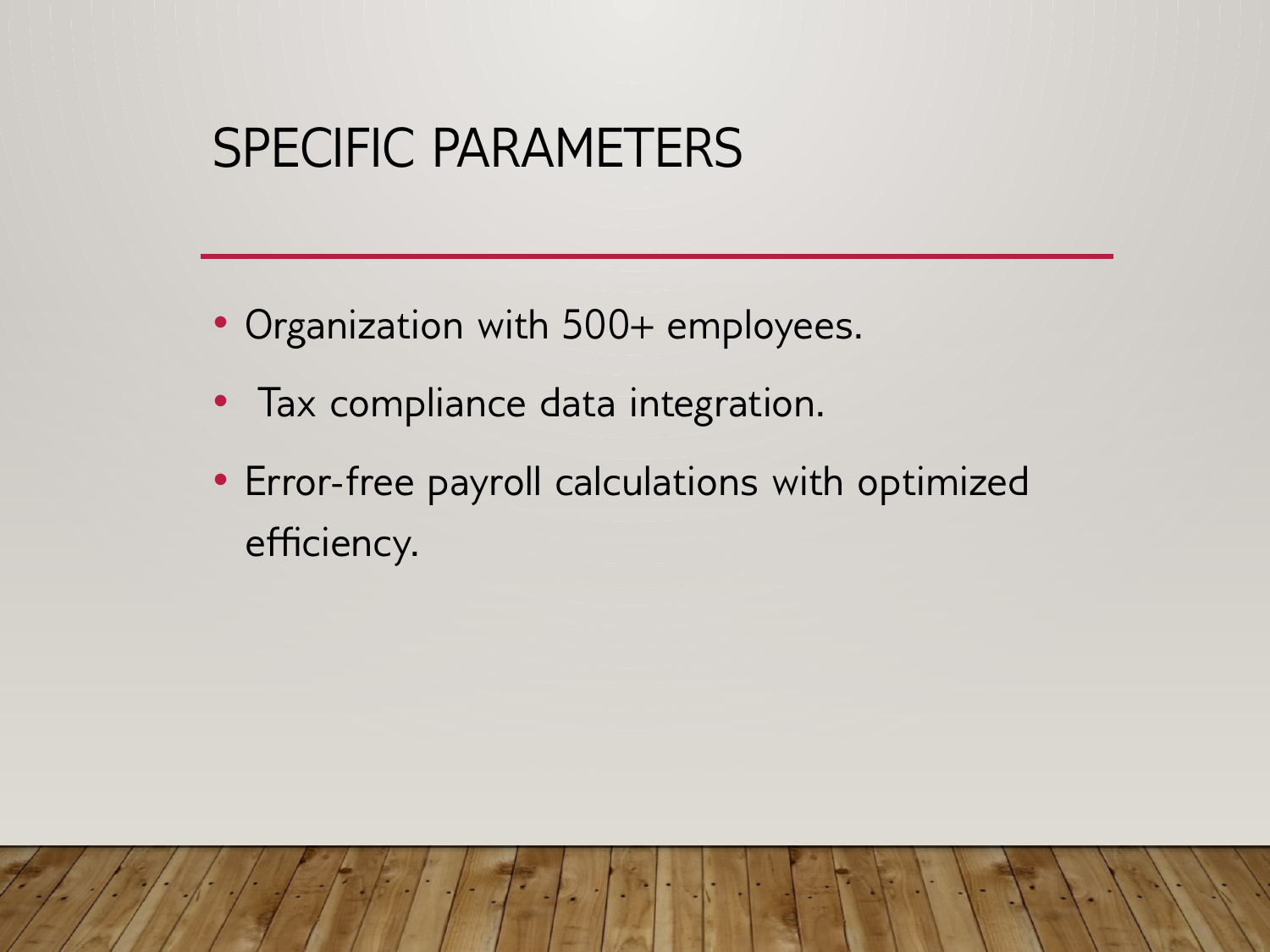

# Specific Parameters
Organization with 500+ employees.
 Tax compliance data integration.
Error-free payroll calculations with optimized efficiency.